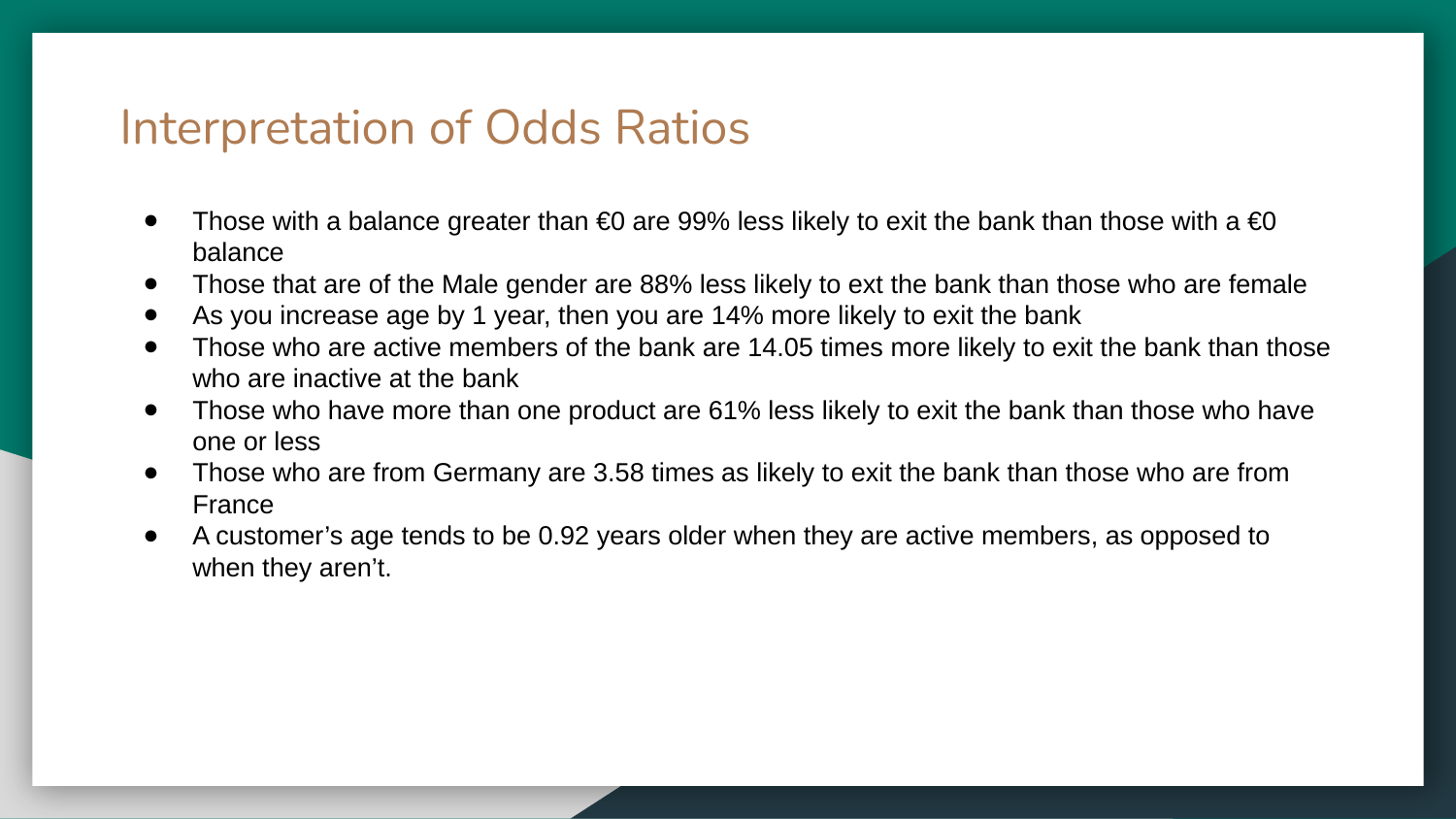

Interpretation of Odds Ratios
Those with a balance greater than €0 are 99% less likely to exit the bank than those with a €0 balance
Those that are of the Male gender are 88% less likely to ext the bank than those who are female
As you increase age by 1 year, then you are 14% more likely to exit the bank
Those who are active members of the bank are 14.05 times more likely to exit the bank than those who are inactive at the bank
Those who have more than one product are 61% less likely to exit the bank than those who have one or less
Those who are from Germany are 3.58 times as likely to exit the bank than those who are from France
A customer’s age tends to be 0.92 years older when they are active members, as opposed to when they aren’t.